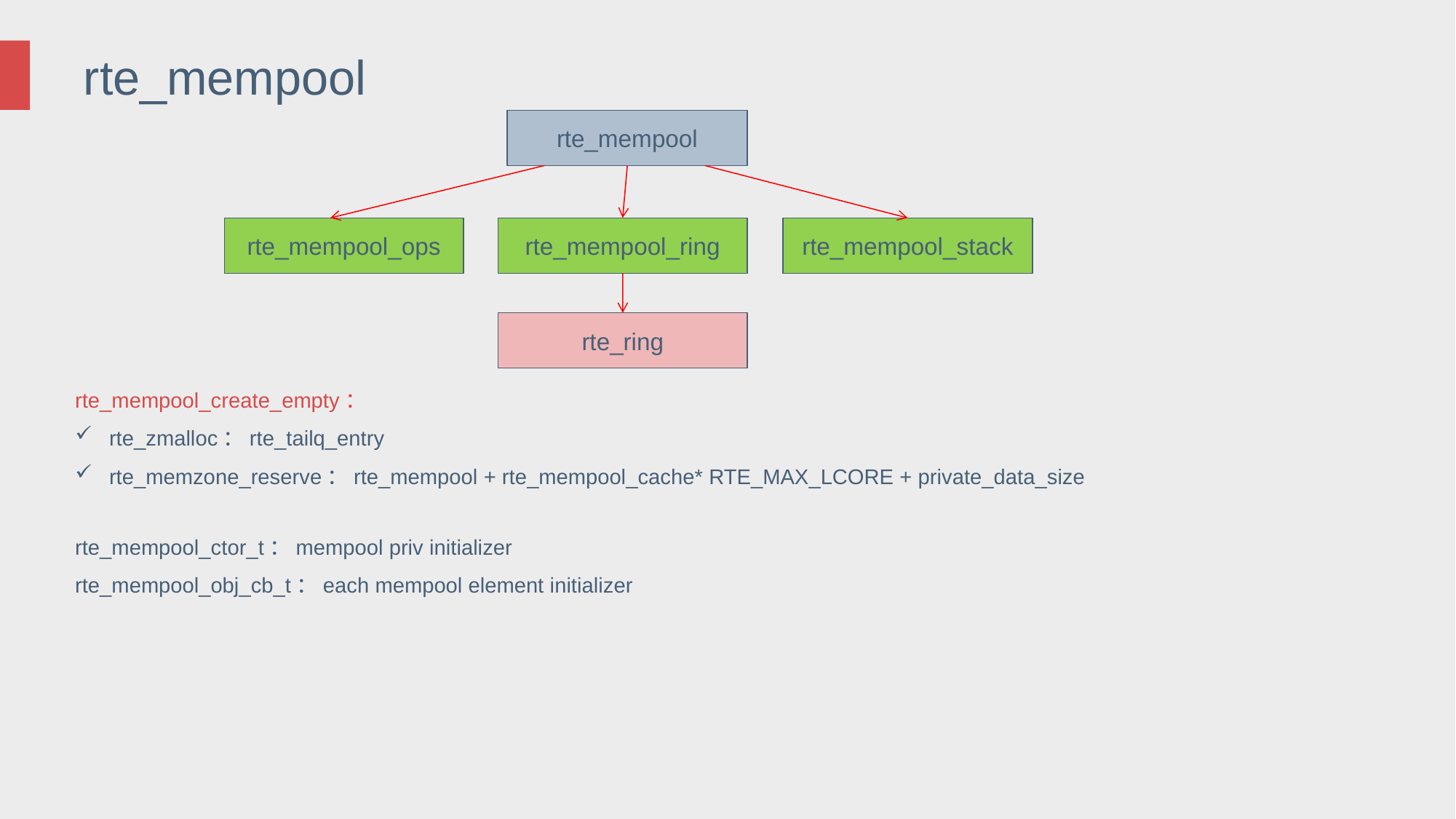

# rte_mempool
rte_mempool
rte_mempool_ops
rte_mempool_ring
rte_mempool_stack
rte_ring
rte_mempool_create_empty：
rte_zmalloc：rte_tailq_entry
rte_memzone_reserve：rte_mempool + rte_mempool_cache* RTE_MAX_LCORE + private_data_size

rte_mempool_ctor_t：mempool priv initializer
rte_mempool_obj_cb_t：each mempool element initializer